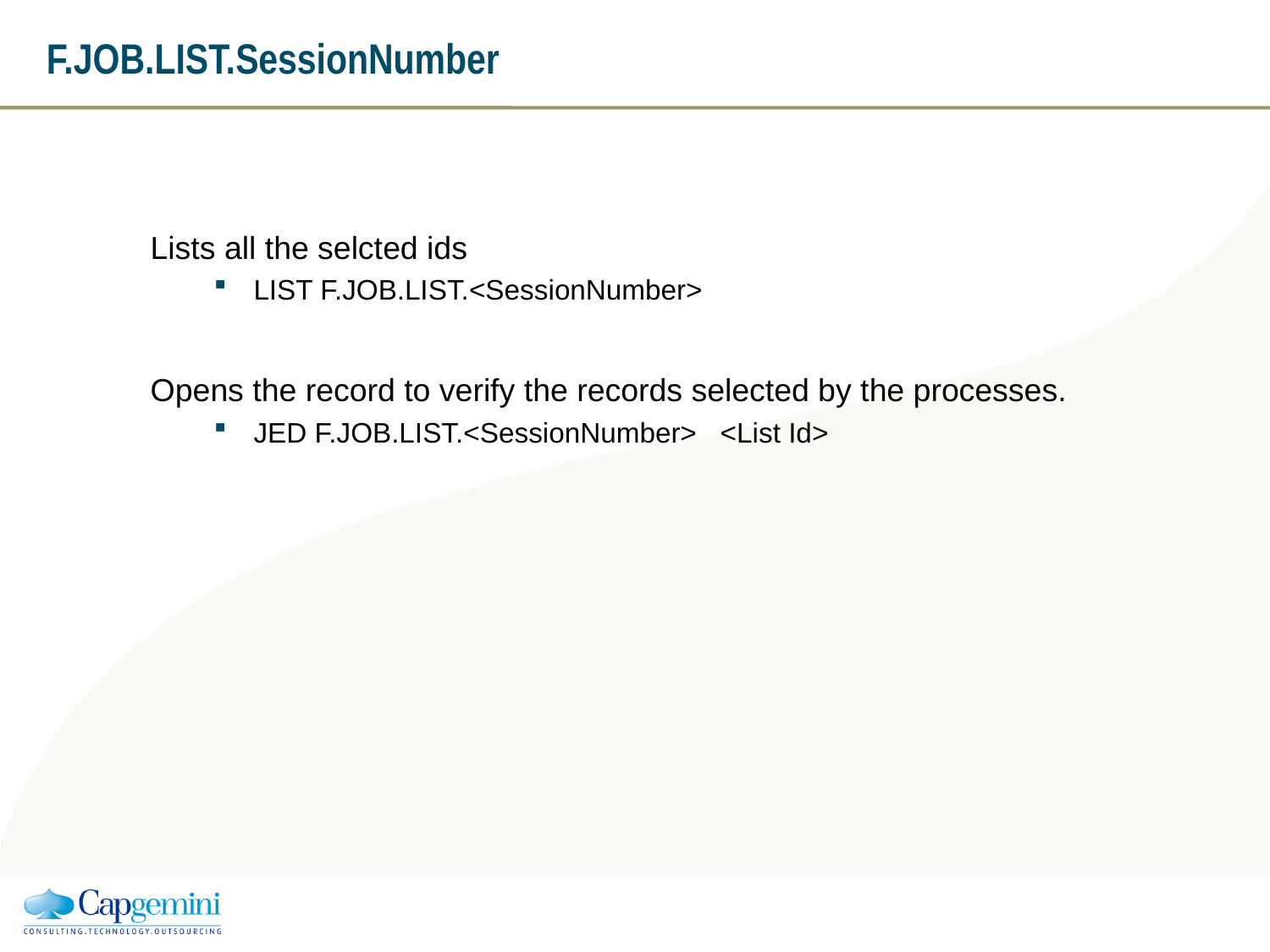

F.JOB.LIST.SessionNumber
Lists all the selcted ids
LIST F.JOB.LIST.<SessionNumber>

Opens the record to verify the records selected by the processes.
JED F.JOB.LIST.<SessionNumber>   <List Id>